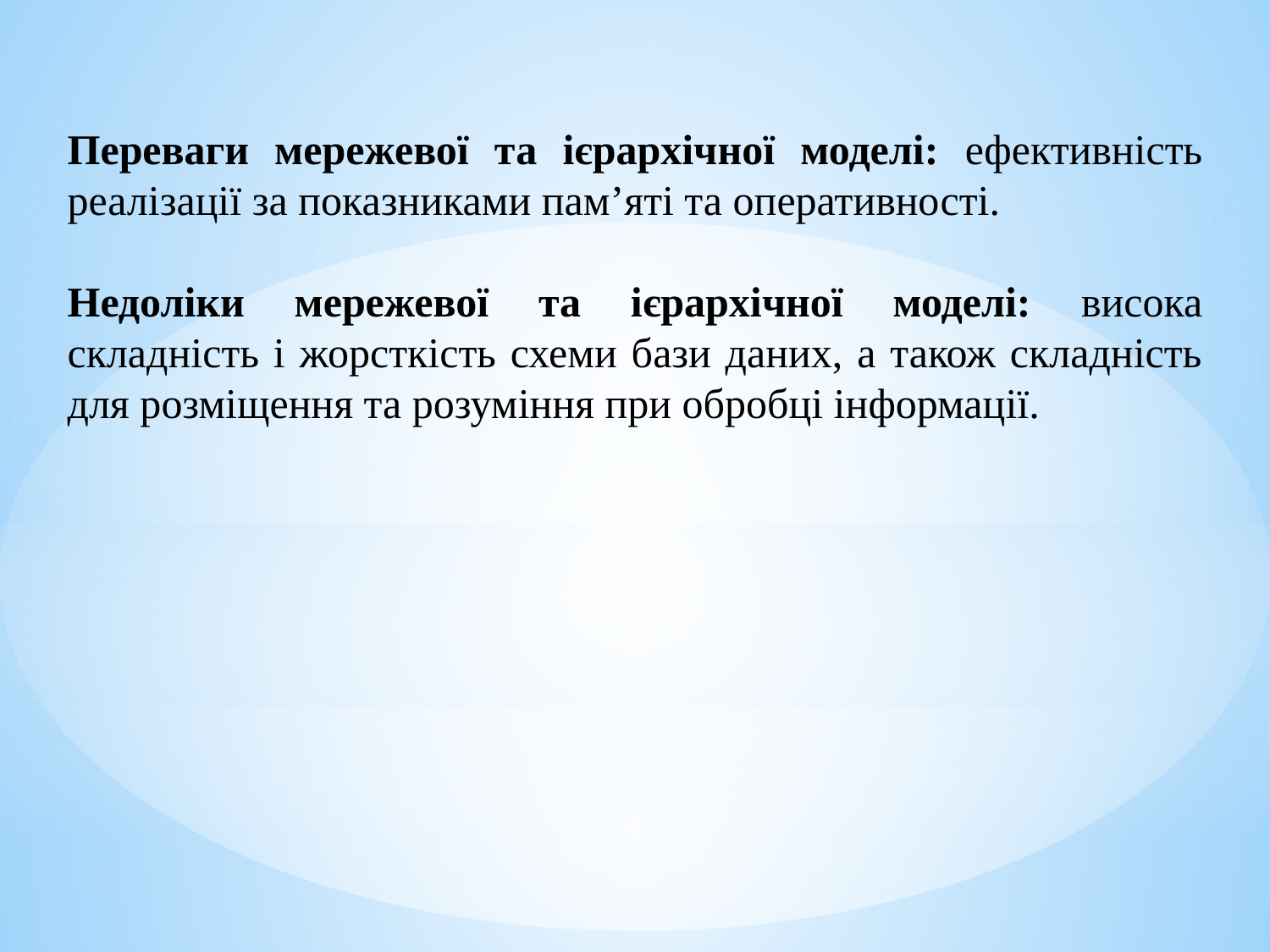

Переваги мережевої та ієрархічної моделі: ефективність реалізації за показниками пам’яті та оперативності.

Недоліки мережевої та ієрархічної моделі: висока складність і жорсткість схеми бази даних, а також складність для розміщення та розуміння при обробці інформації.